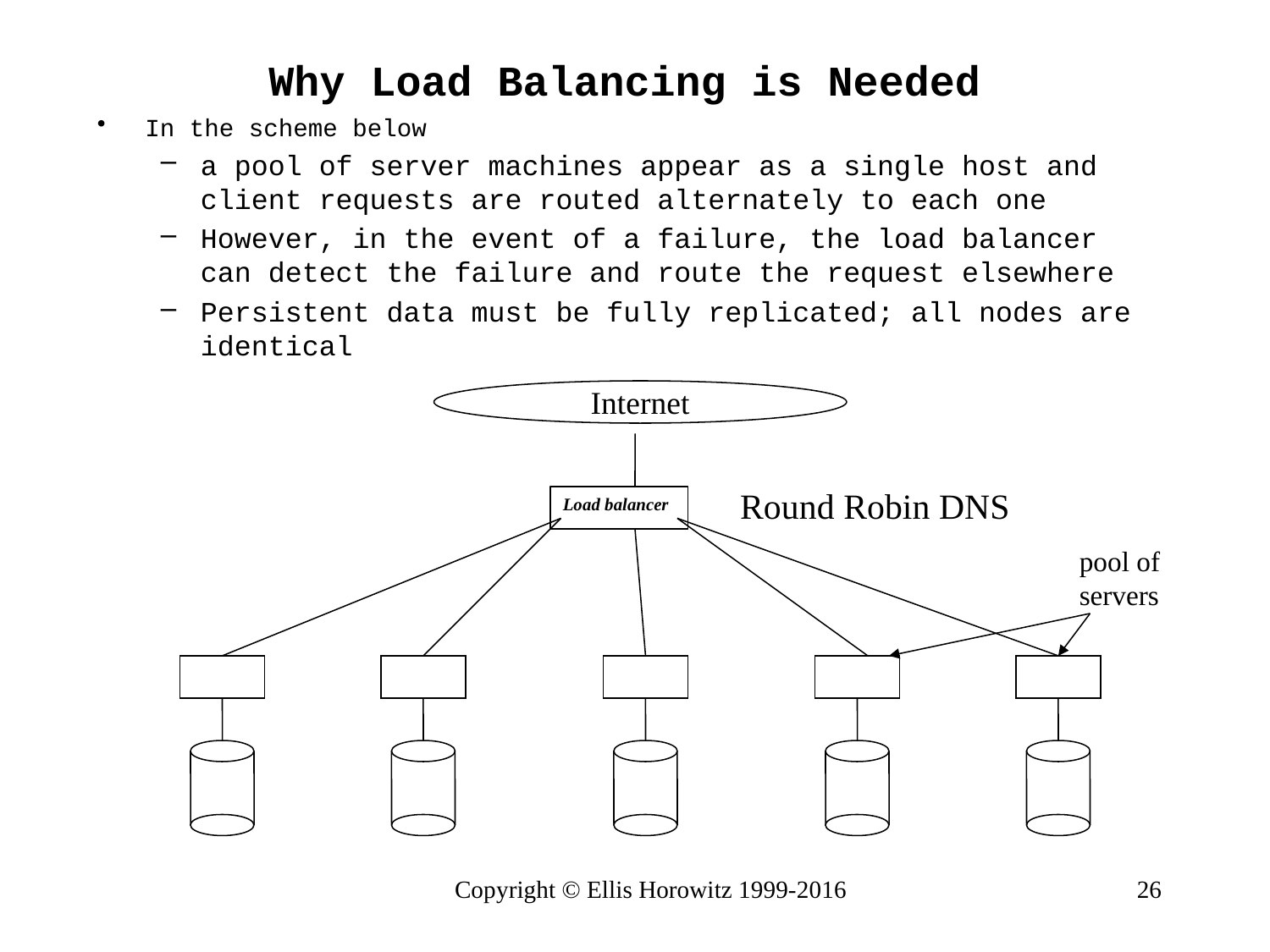

# Why Load Balancing is Needed
In the scheme below
a pool of server machines appear as a single host and client requests are routed alternately to each one
However, in the event of a failure, the load balancer can detect the failure and route the request elsewhere
Persistent data must be fully replicated; all nodes are identical
Internet

Round Robin DNS
Load balancer

pool of
servers

Copyright © Ellis Horowitz 1999-2016
26